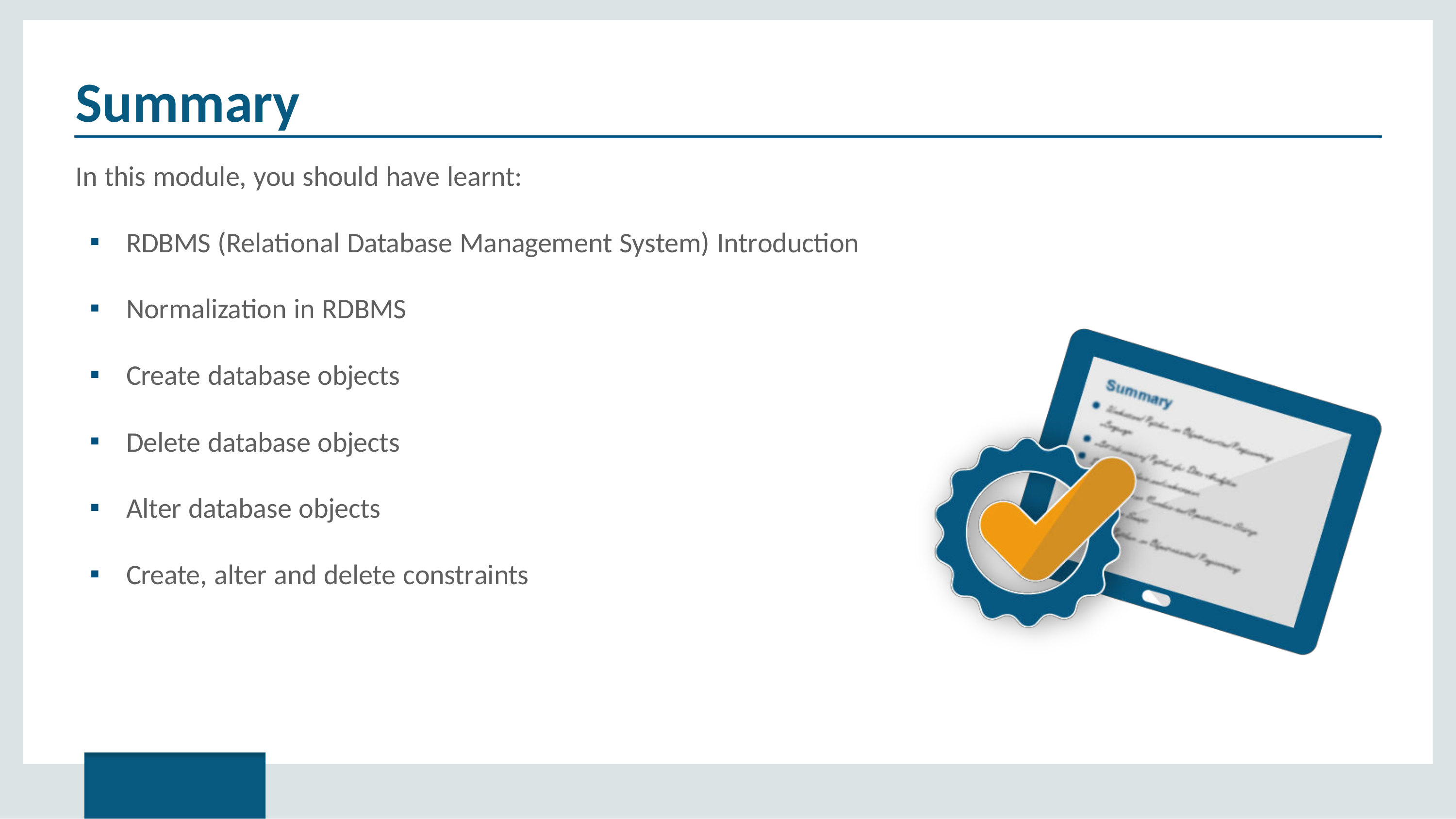

# Summary

In this module, you should have learnt:

RDBMS (Relational Database Management System) Introduction

Normalization in RDBMS

Create database objects

Delete database objects

Alter database objects

Create, alter and delete constraints